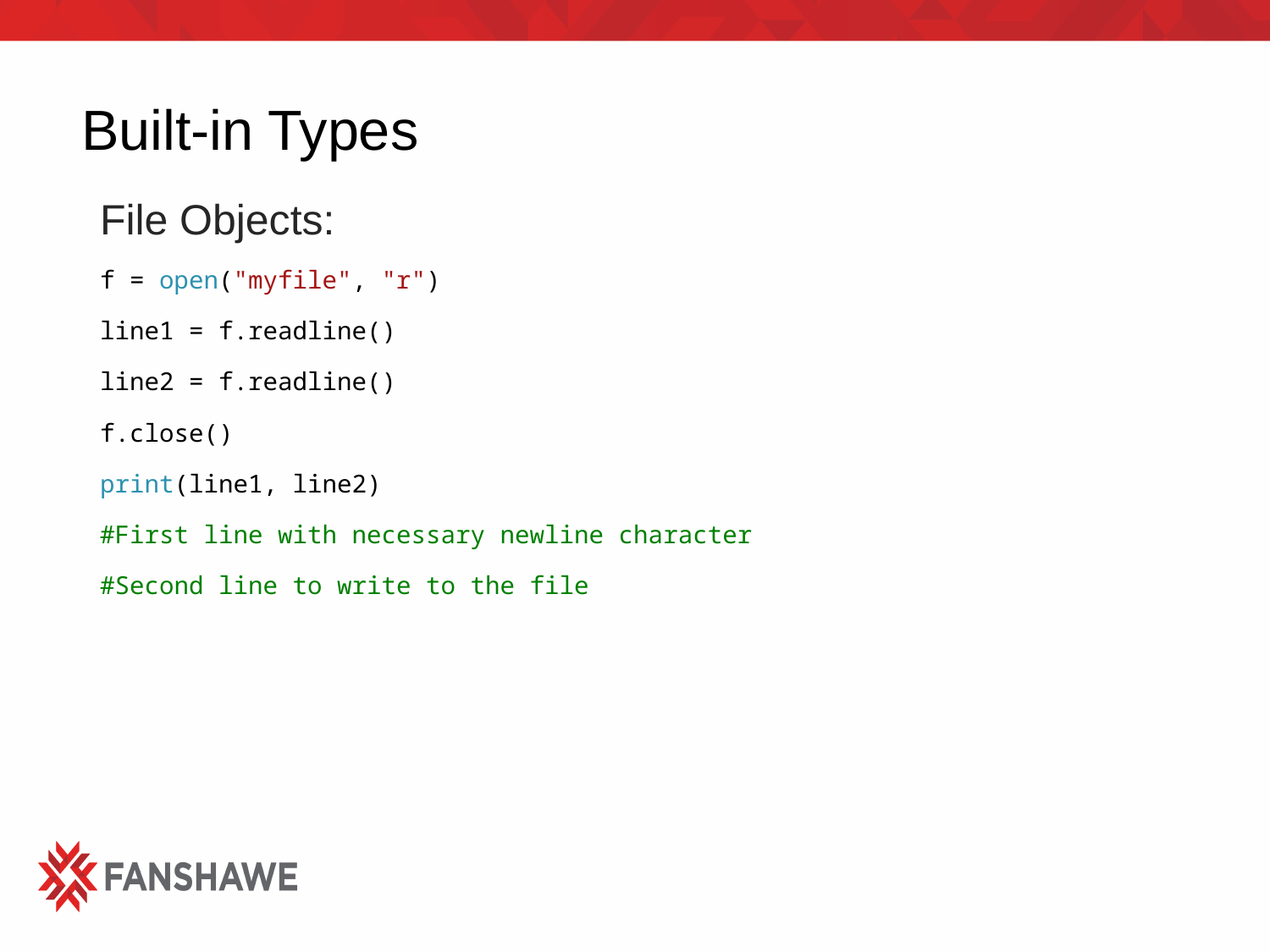

# Built-in Types
File Objects:
f = open("myfile", "r")
line1 = f.readline()
line2 = f.readline()
f.close()
print(line1, line2)
#First line with necessary newline character
#Second line to write to the file